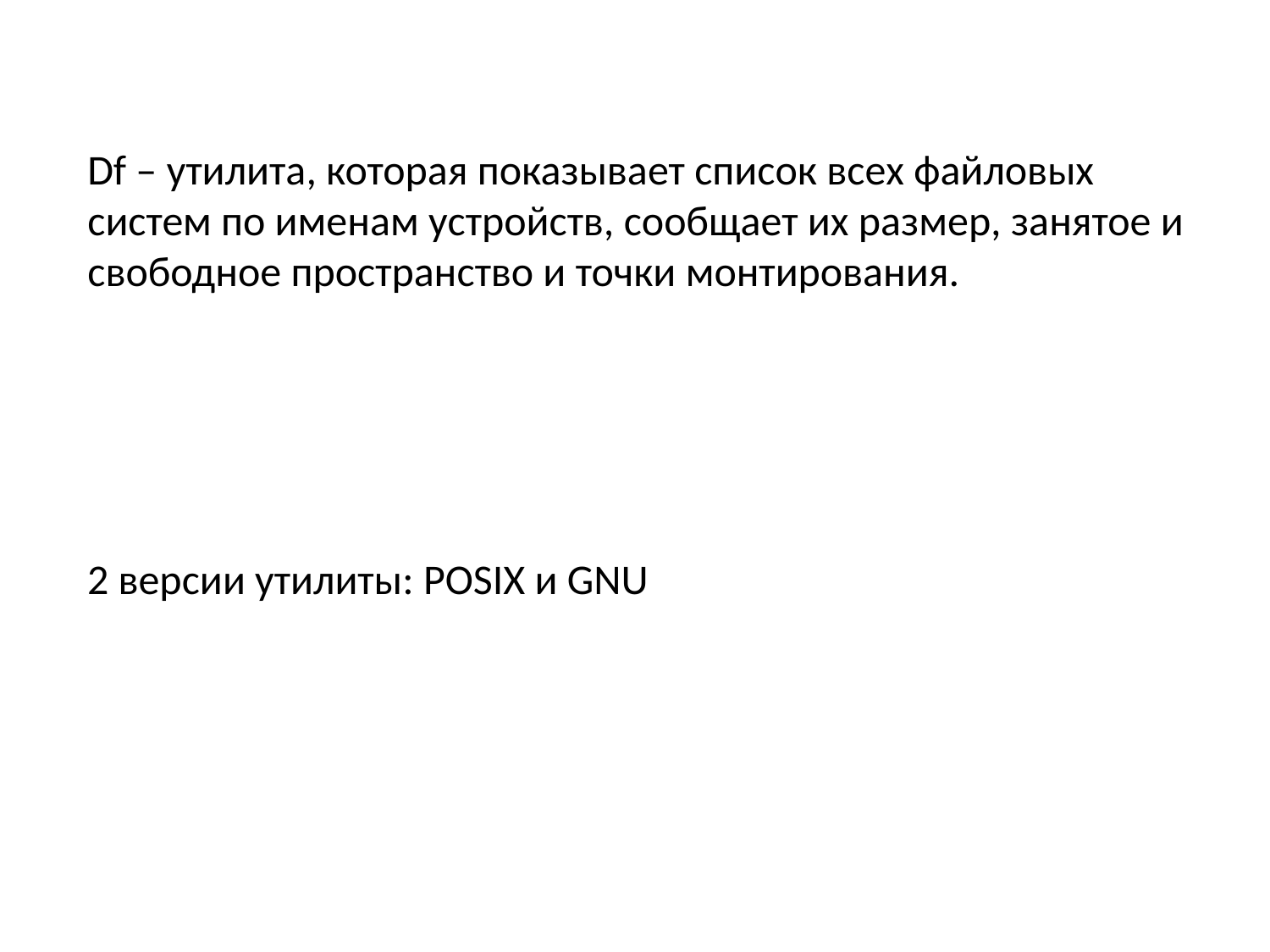

Df – утилита, которая показывает список всех файловых систем по именам устройств, сообщает их размер, занятое и свободное пространство и точки монтирования.

2 версии утилиты: POSIX и GNU